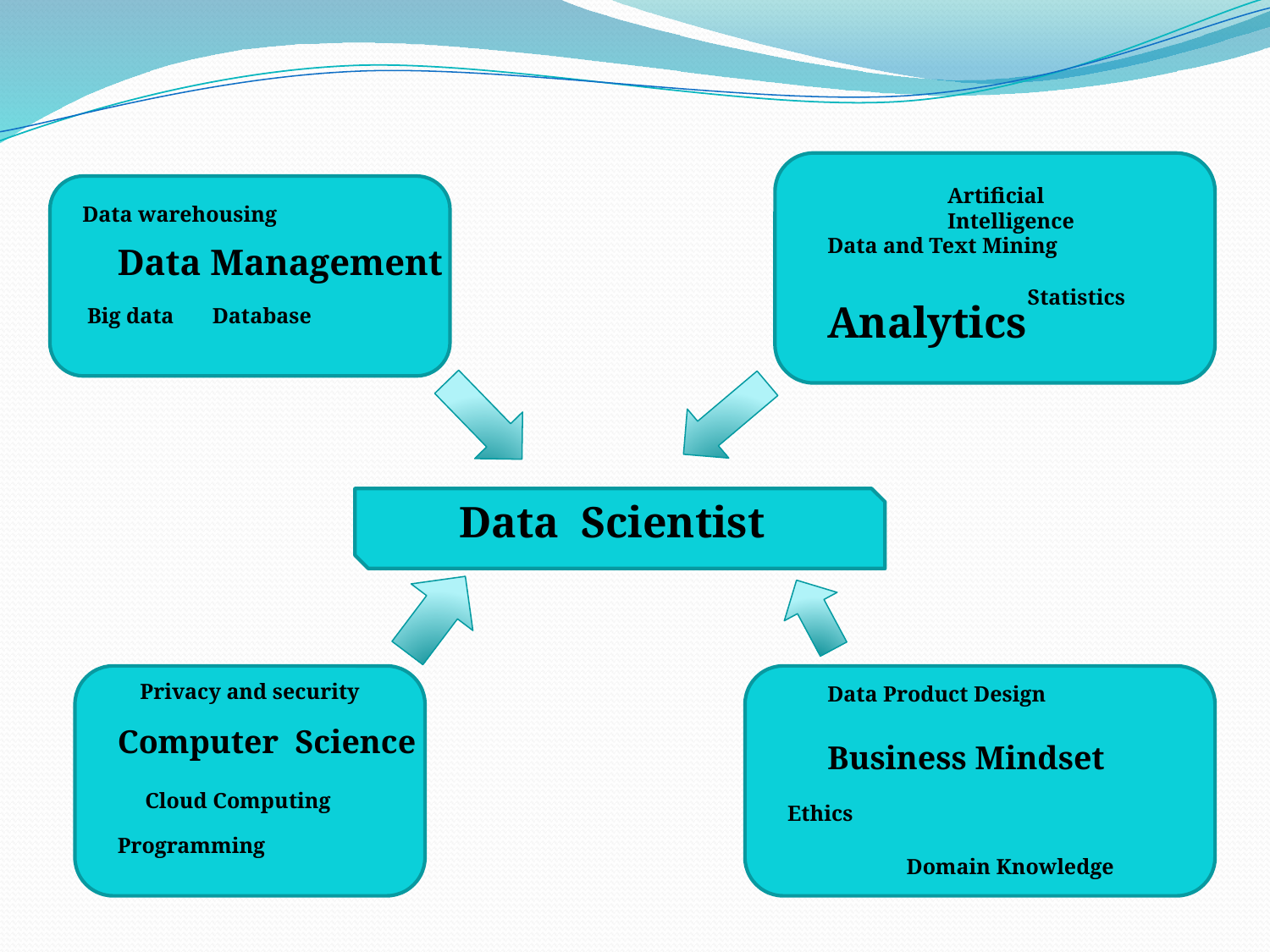

Artificial Intelligence
Data warehousing
Data and Text Mining
Data Management
Statistics
Analytics
Big data
Database

Data  Scientist

Privacy and security
Data Product Design
Computer  Science
Business Mindset
Cloud Computing
Ethics
Programming
Domain Knowledge